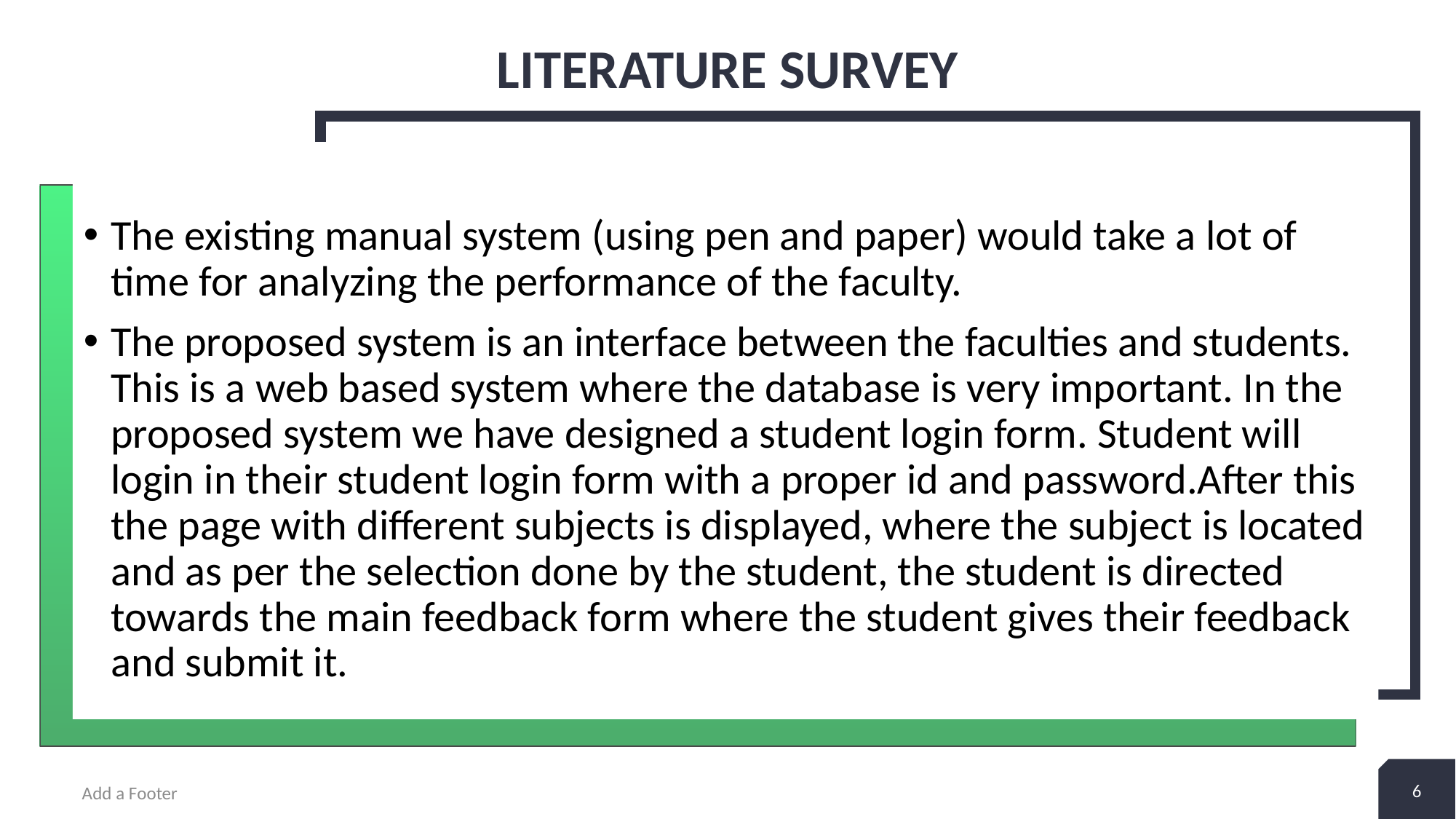

# LITERATURE SURVEY

The existing manual system (using pen and paper) would take a lot of time for analyzing the performance of the faculty.
The proposed system is an interface between the faculties and students. This is a web based system where the database is very important. In the proposed system we have designed a student login form. Student will login in their student login form with a proper id and password.After this the page with different subjects is displayed, where the subject is located and as per the selection done by the student, the student is directed towards the main feedback form where the student gives their feedback and submit it.

6
Add a Footer